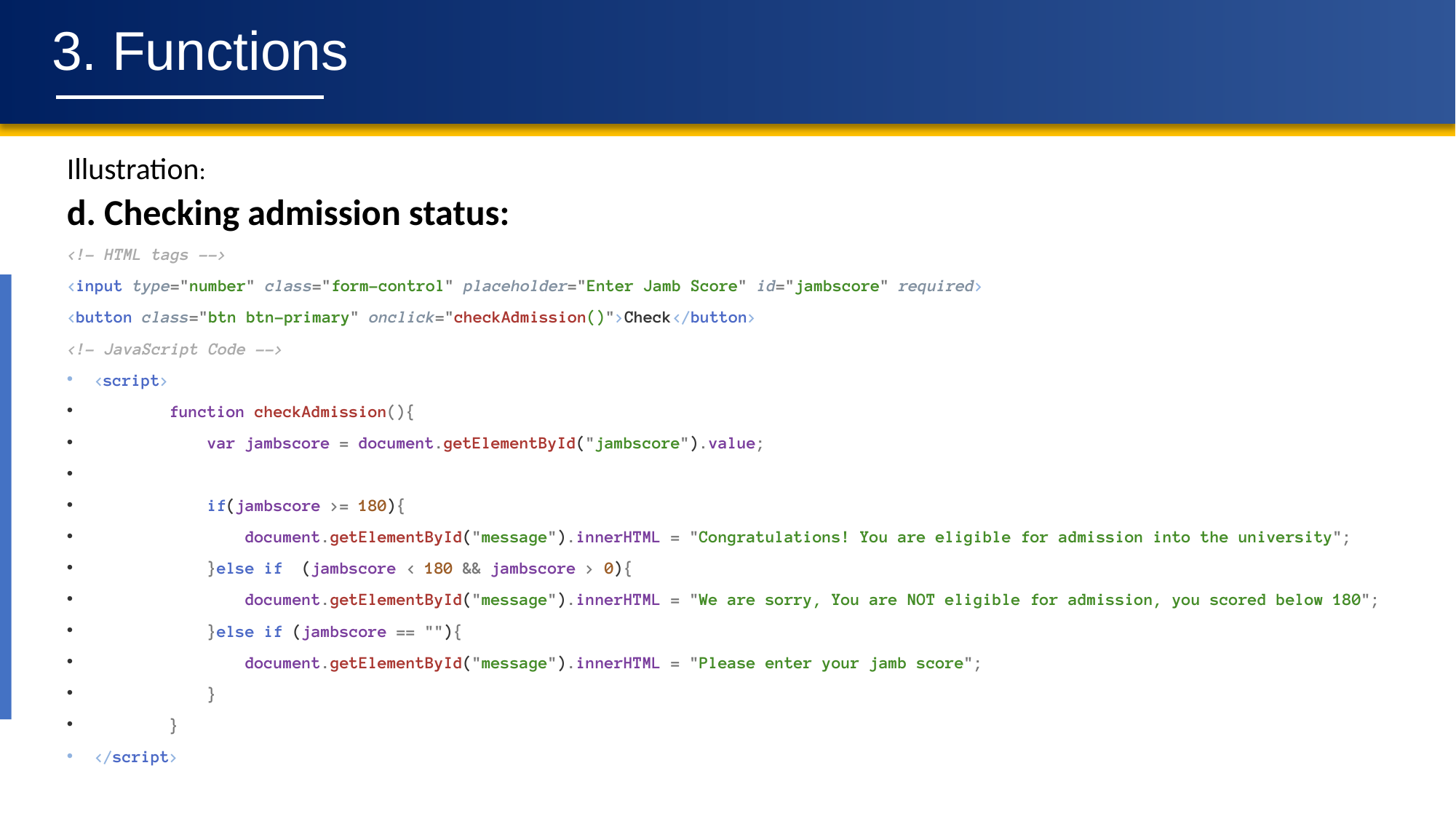

# 3. Functions

Illustration:
d. Checking admission status:
<!– HTML tags -->
<input type="number" class="form-control" placeholder="Enter Jamb Score" id="jambscore" required>
<button class="btn btn-primary" onclick="checkAdmission()">Check</button>
<!– JavaScript Code -->
<script>
        function checkAdmission(){
            var jambscore = document.getElementById("jambscore").value;

            if(jambscore >= 180){
                document.getElementById("message").innerHTML = "Congratulations! You are eligible for admission into the university";
            }else if  (jambscore < 180 && jambscore > 0){
                document.getElementById("message").innerHTML = "We are sorry, You are NOT eligible for admission, you scored below 180";
            }else if (jambscore == ""){
                document.getElementById("message").innerHTML = "Please enter your jamb score";
            }
        }
</script>